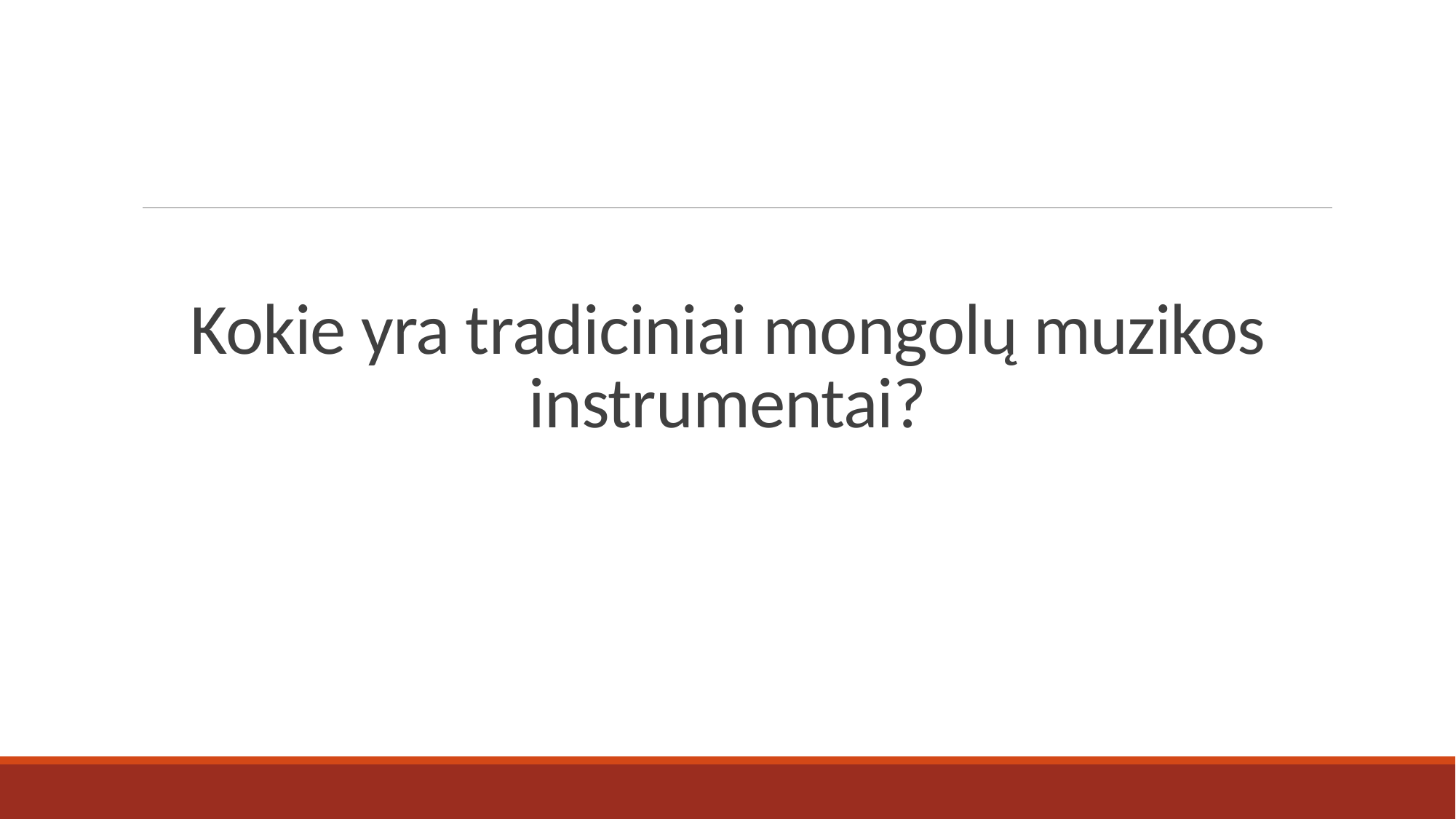

# Kokie yra tradiciniai mongolų muzikos instrumentai?